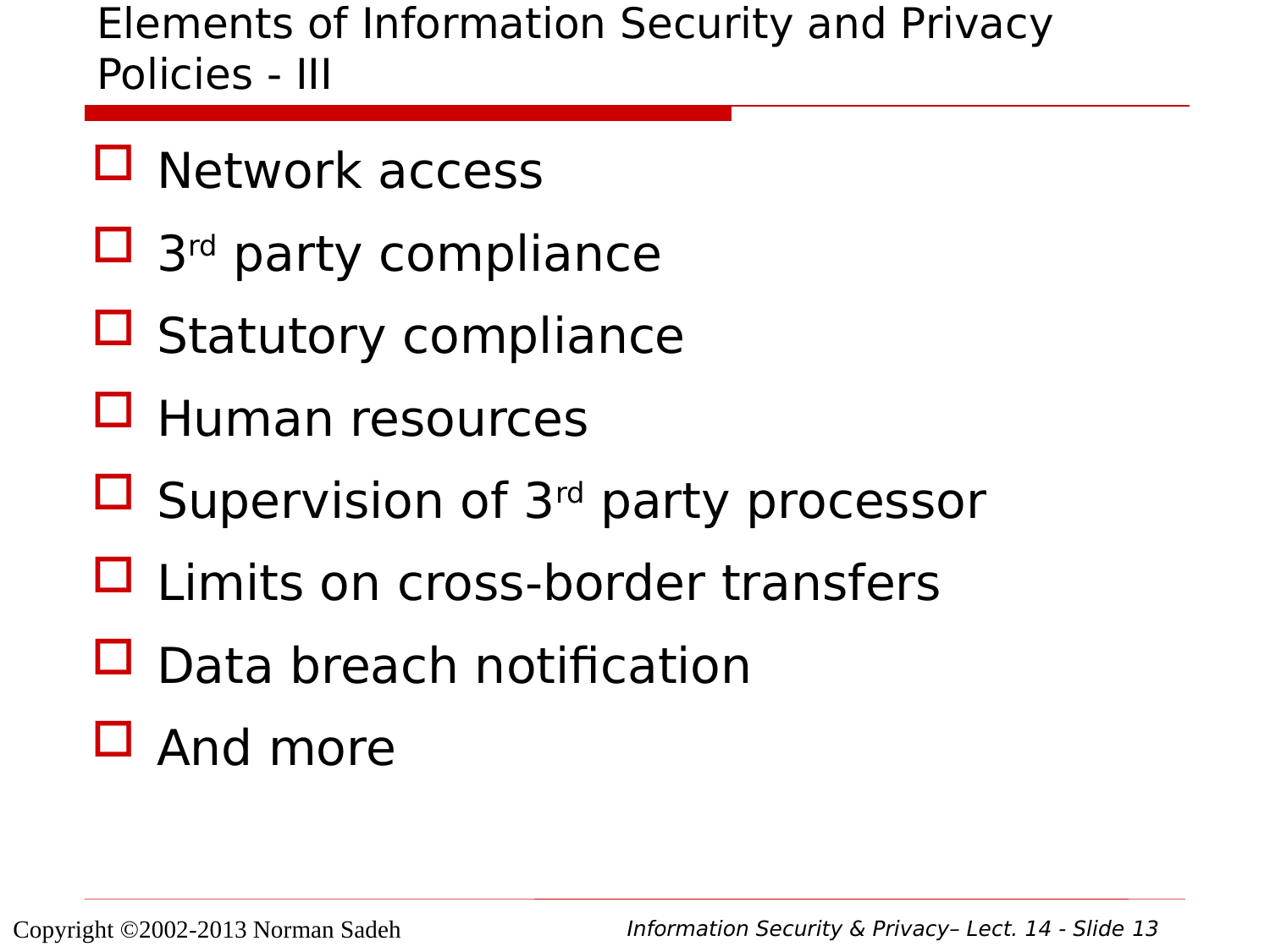

Elements of Information Security and Privacy Policies - III
Network access
3rd party compliance
Statutory compliance
Human resources
Supervision of 3rd party processor
Limits on cross-border transfers
Data breach notification
And more